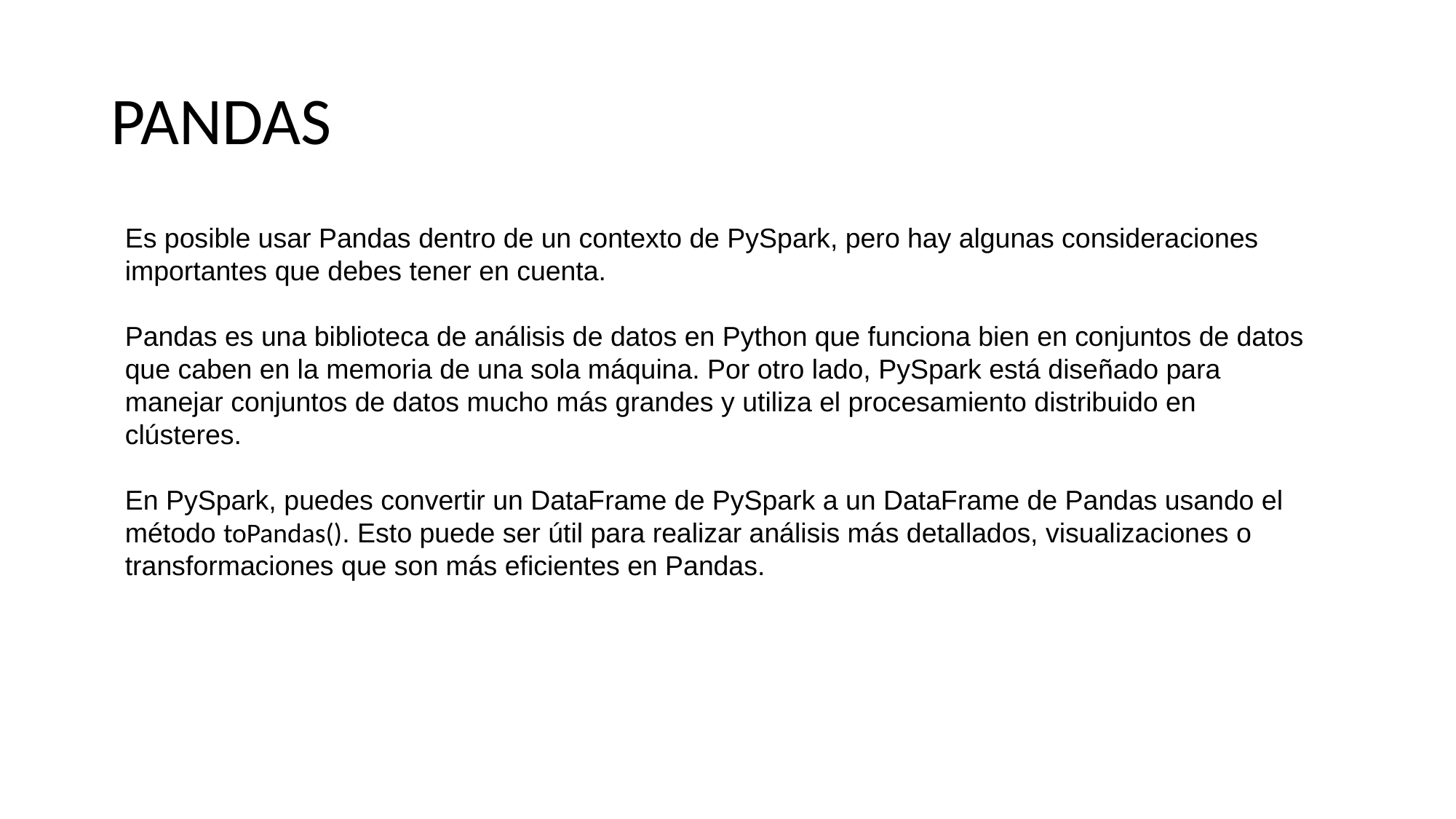

# PANDAS
Es posible usar Pandas dentro de un contexto de PySpark, pero hay algunas consideraciones importantes que debes tener en cuenta.

Pandas es una biblioteca de análisis de datos en Python que funciona bien en conjuntos de datos que caben en la memoria de una sola máquina. Por otro lado, PySpark está diseñado para manejar conjuntos de datos mucho más grandes y utiliza el procesamiento distribuido en clústeres.

En PySpark, puedes convertir un DataFrame de PySpark a un DataFrame de Pandas usando el método toPandas(). Esto puede ser útil para realizar análisis más detallados, visualizaciones o transformaciones que son más eficientes en Pandas.